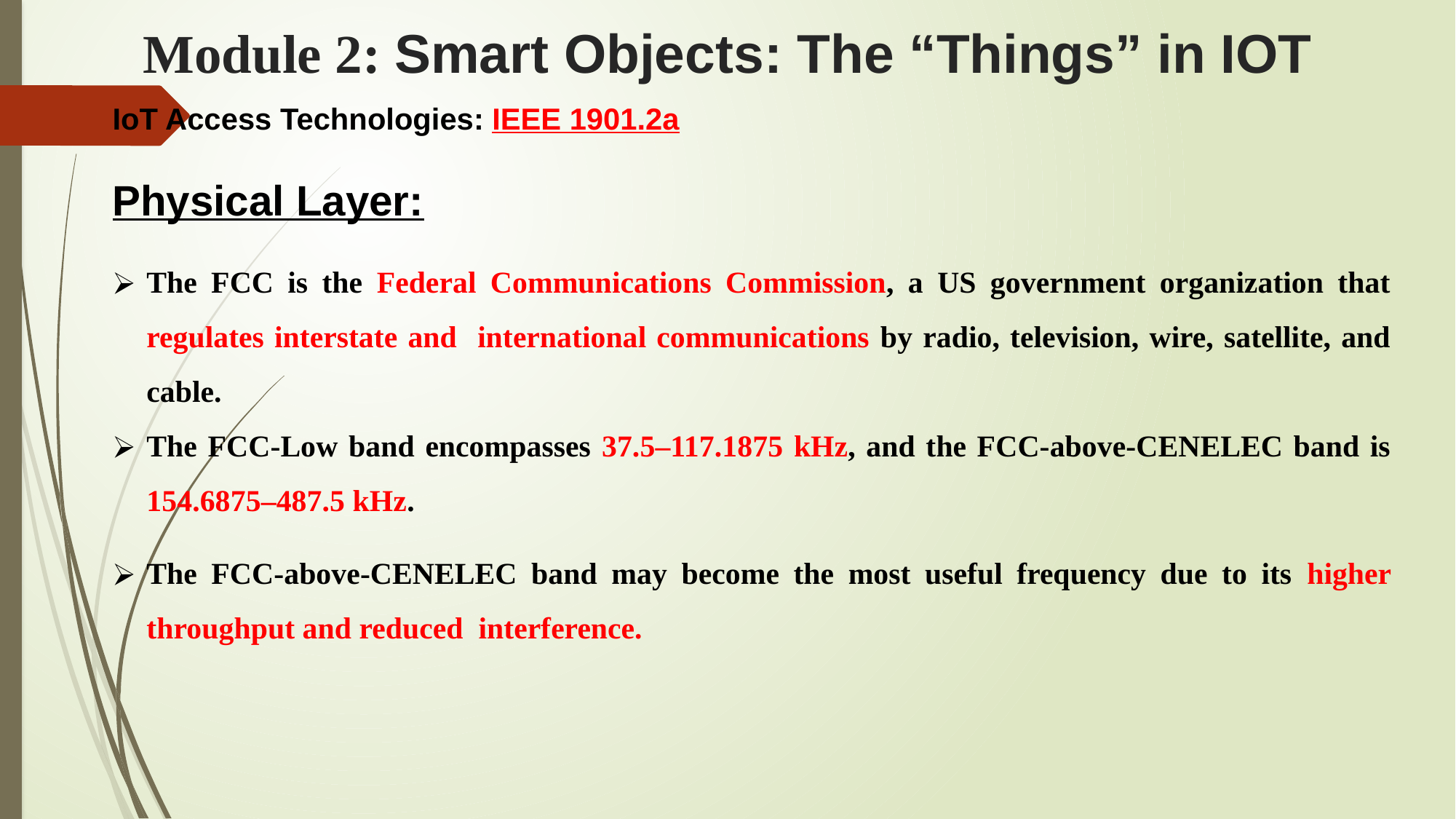

# Module 2: Smart Objects: The “Things” in IOT
IoT Access Technologies: IEEE 1901.2a

Physical Layer:
The FCC is the Federal Communications Commission, a US government organization that regulates interstate and  international communications by radio, television, wire, satellite, and cable.
The FCC-Low band encompasses 37.5–117.1875 kHz, and the FCC-above-CENELEC band is 154.6875–487.5 kHz.
The FCC-above-CENELEC band may become the most useful frequency due to its higher throughput and reduced  interference.